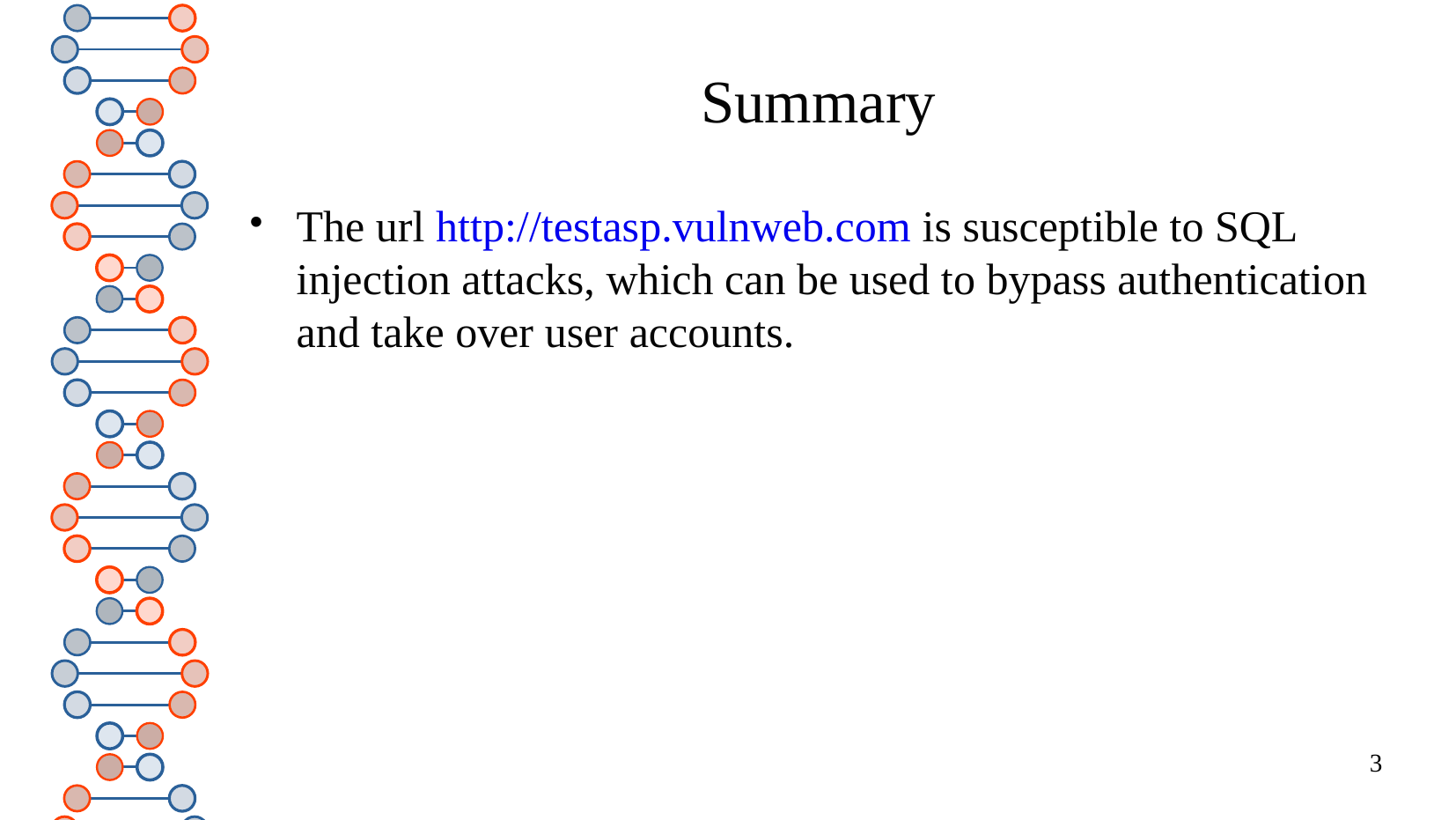

# Summary
The url http://testasp.vulnweb.com is susceptible to SQL injection attacks, which can be used to bypass authentication and take over user accounts.
3